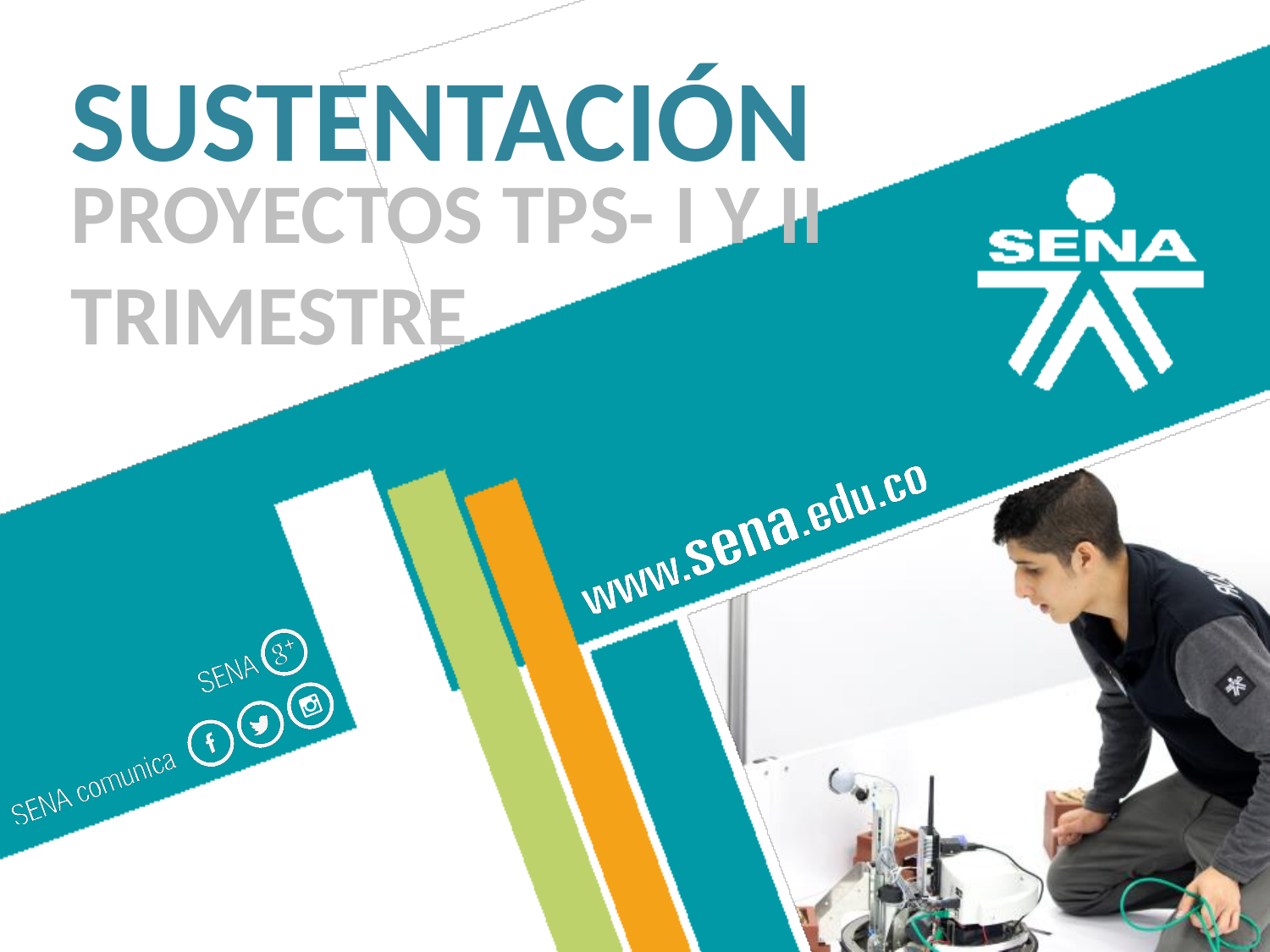

SUSTENTACIÓN
PROYECTOS TPS- I Y II
TRIMESTRE